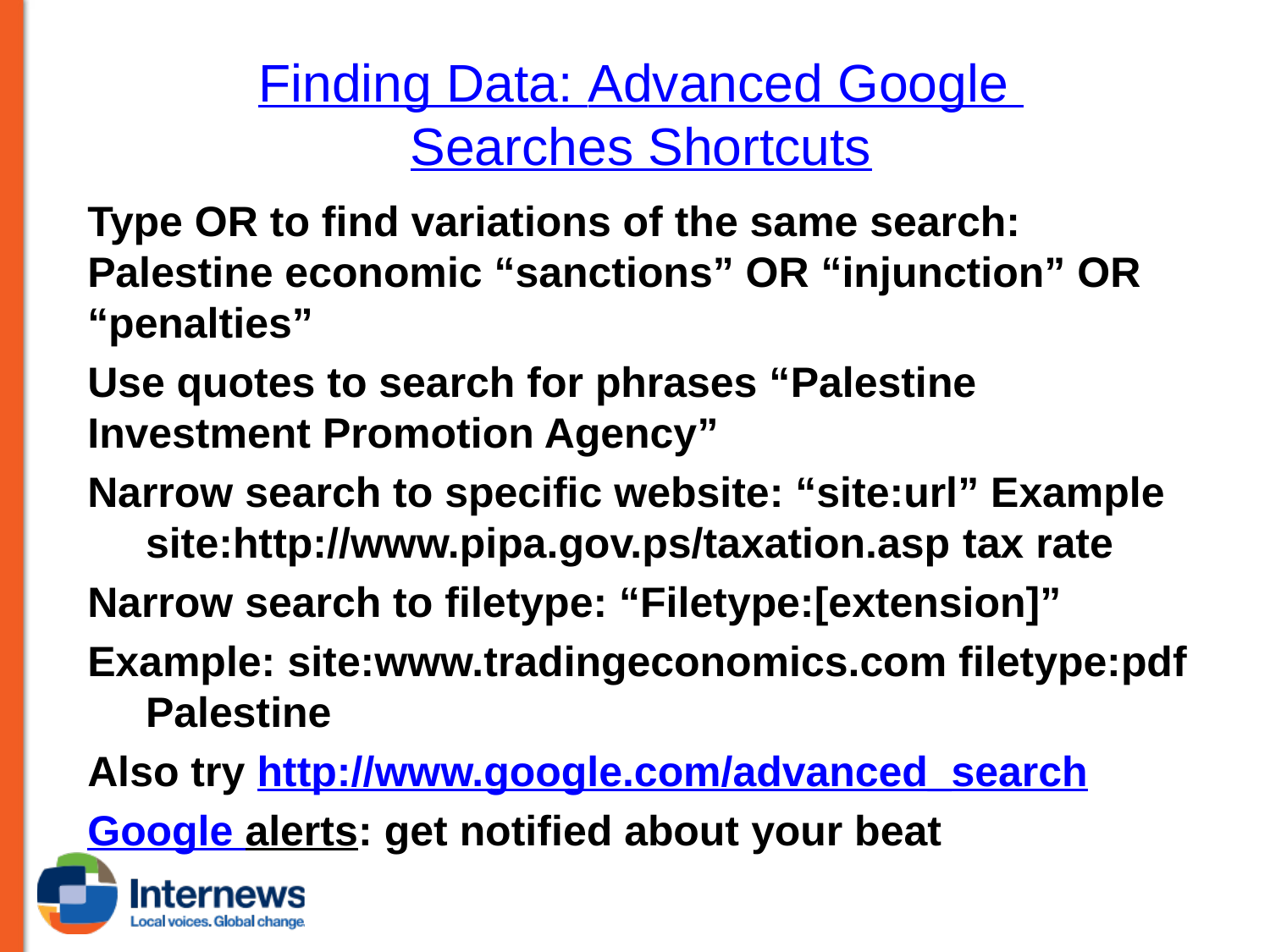

# Finding Data: Advanced Google Searches Shortcuts
Type OR to find variations of the same search: Palestine economic “sanctions” OR “injunction” OR “penalties”
Use quotes to search for phrases “Palestine Investment Promotion Agency”
Narrow search to specific website: “site:url” Example site:http://www.pipa.gov.ps/taxation.asp tax rate
Narrow search to filetype: “Filetype:[extension]”
Example: site:www.tradingeconomics.com filetype:pdf Palestine
Also try http://www.google.com/advanced_search
Google alerts: get notified about your beat